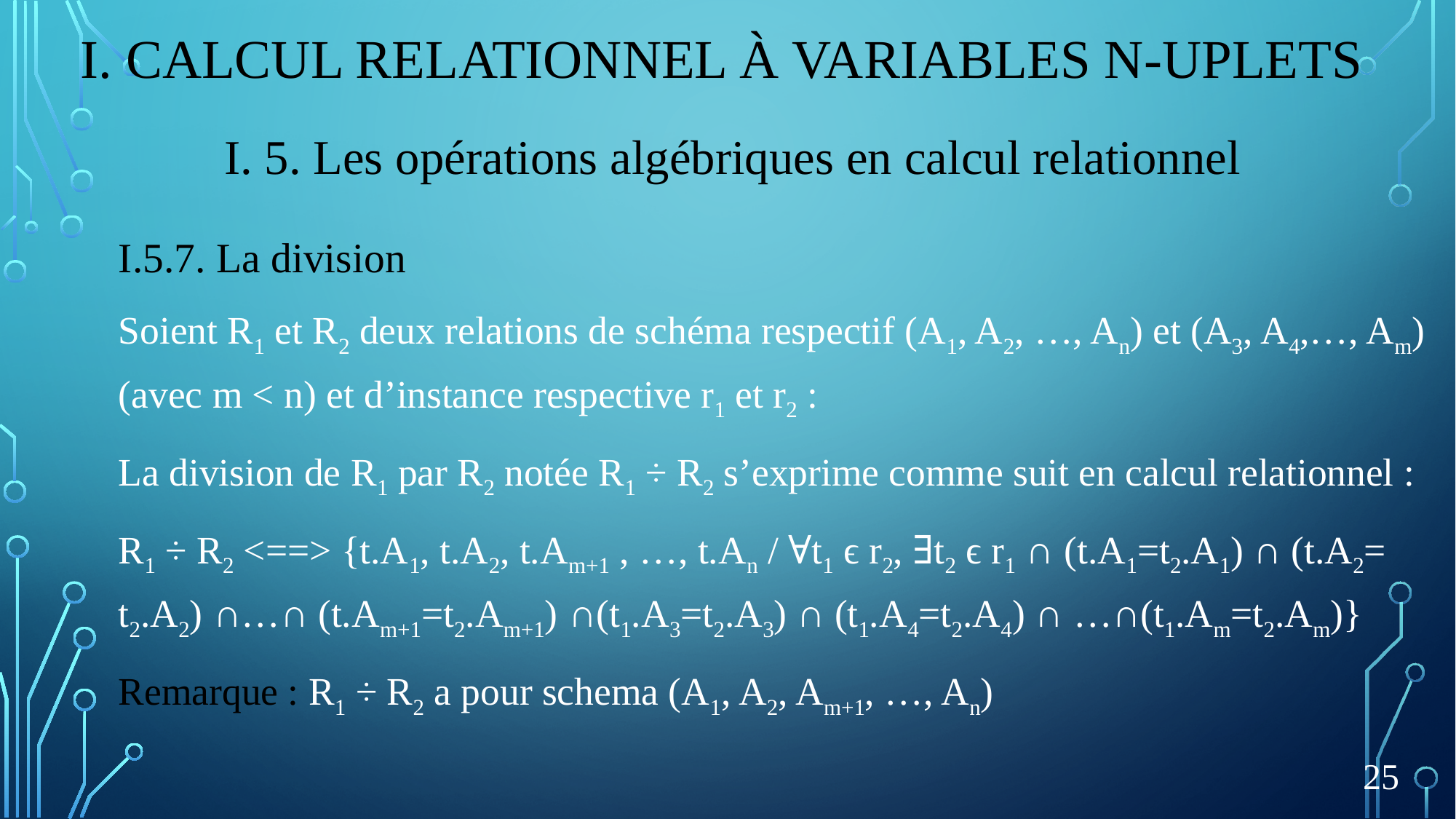

# I. Calcul relationnel à variables n-uplets
I. 5. Les opérations algébriques en calcul relationnel
I.5.7. La division
Soient R1 et R2 deux relations de schéma respectif (A1, A2, …, An) et (A3, A4,…, Am) (avec m < n) et d’instance respective r1 et r2 :
La division de R1 par R2 notée R1 ÷ R2 s’exprime comme suit en calcul relationnel :
R1 ÷ R2 <==> {t.A1, t.A2, t.Am+1 , …, t.An / ∀t1 ϵ r2, ∃t2 ϵ r1 ∩ (t.A1=t2.A1) ∩ (t.A2= t2.A2) ∩…∩ (t.Am+1=t2.Am+1) ∩(t1.A3=t2.A3) ∩ (t1.A4=t2.A4) ∩ …∩(t1.Am=t2.Am)}
Remarque : R1 ÷ R2 a pour schema (A1, A2, Am+1, …, An)
25